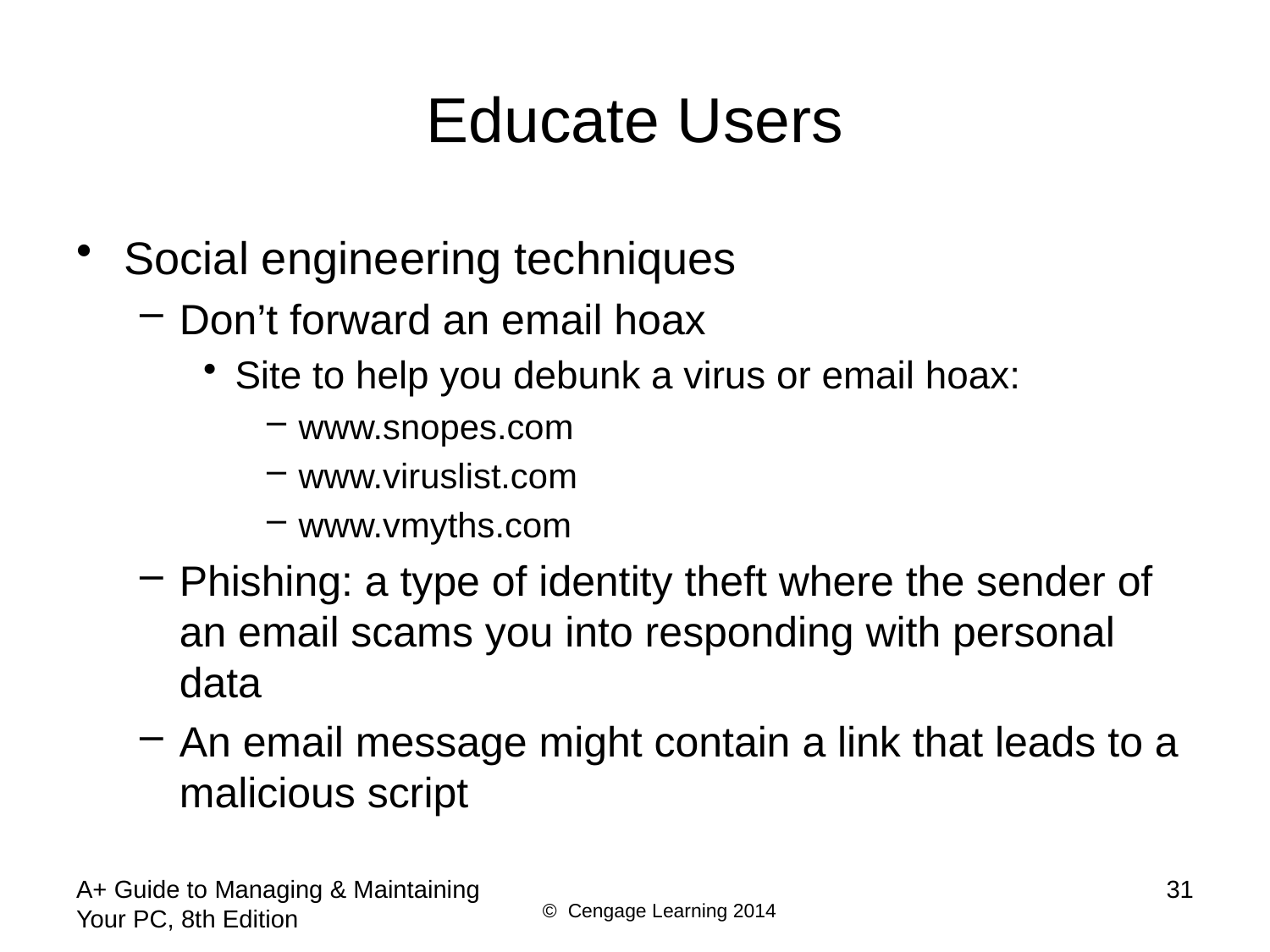

# Educate Users
Social engineering techniques
Don’t forward an email hoax
Site to help you debunk a virus or email hoax:
www.snopes.com
www.viruslist.com
www.vmyths.com
Phishing: a type of identity theft where the sender of an email scams you into responding with personal data
An email message might contain a link that leads to a malicious script

A+ Guide to Managing & Maintaining Your PC, 8th Edition
31